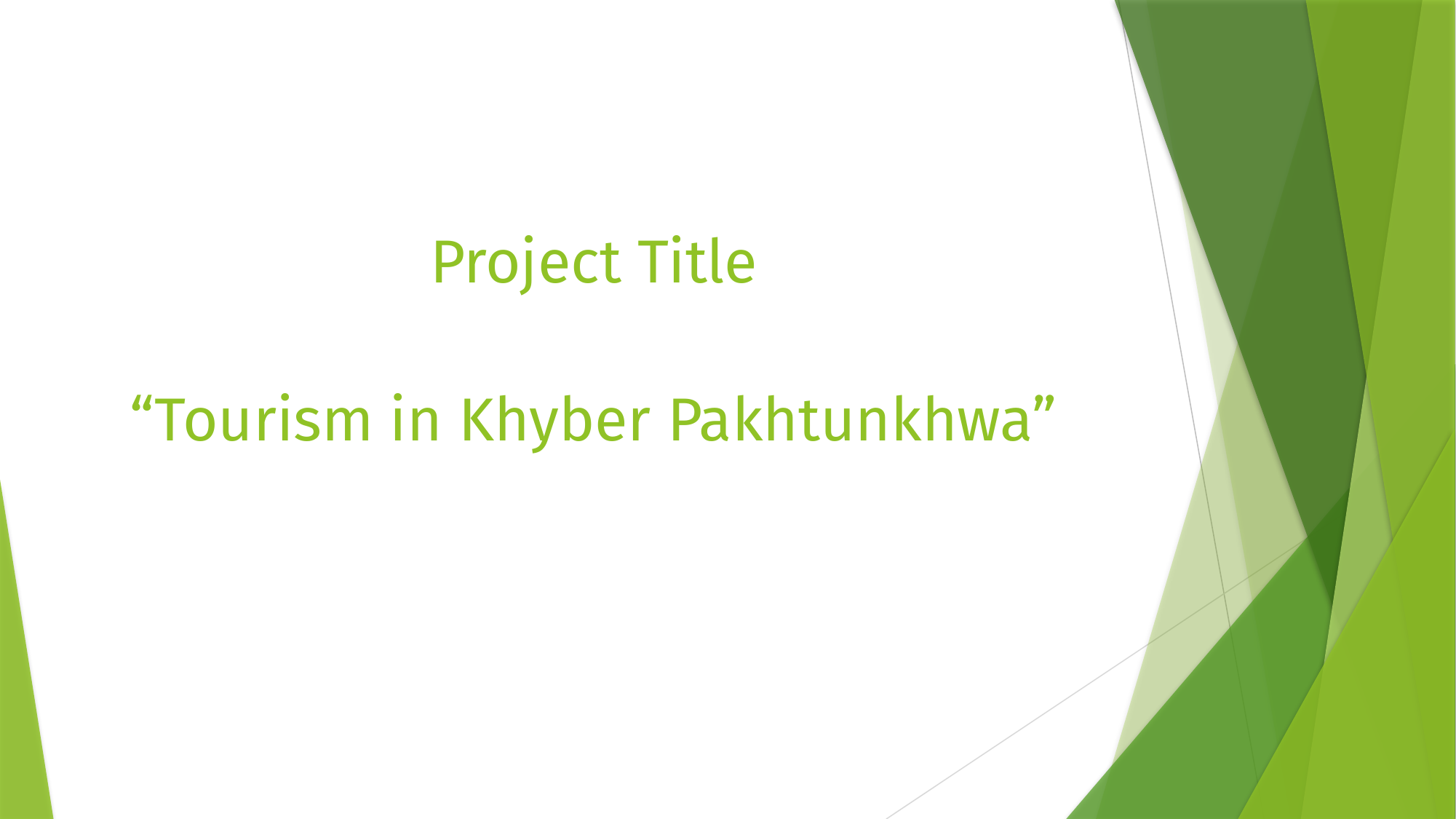

# Project Title
“Tourism in Khyber Pakhtunkhwa”